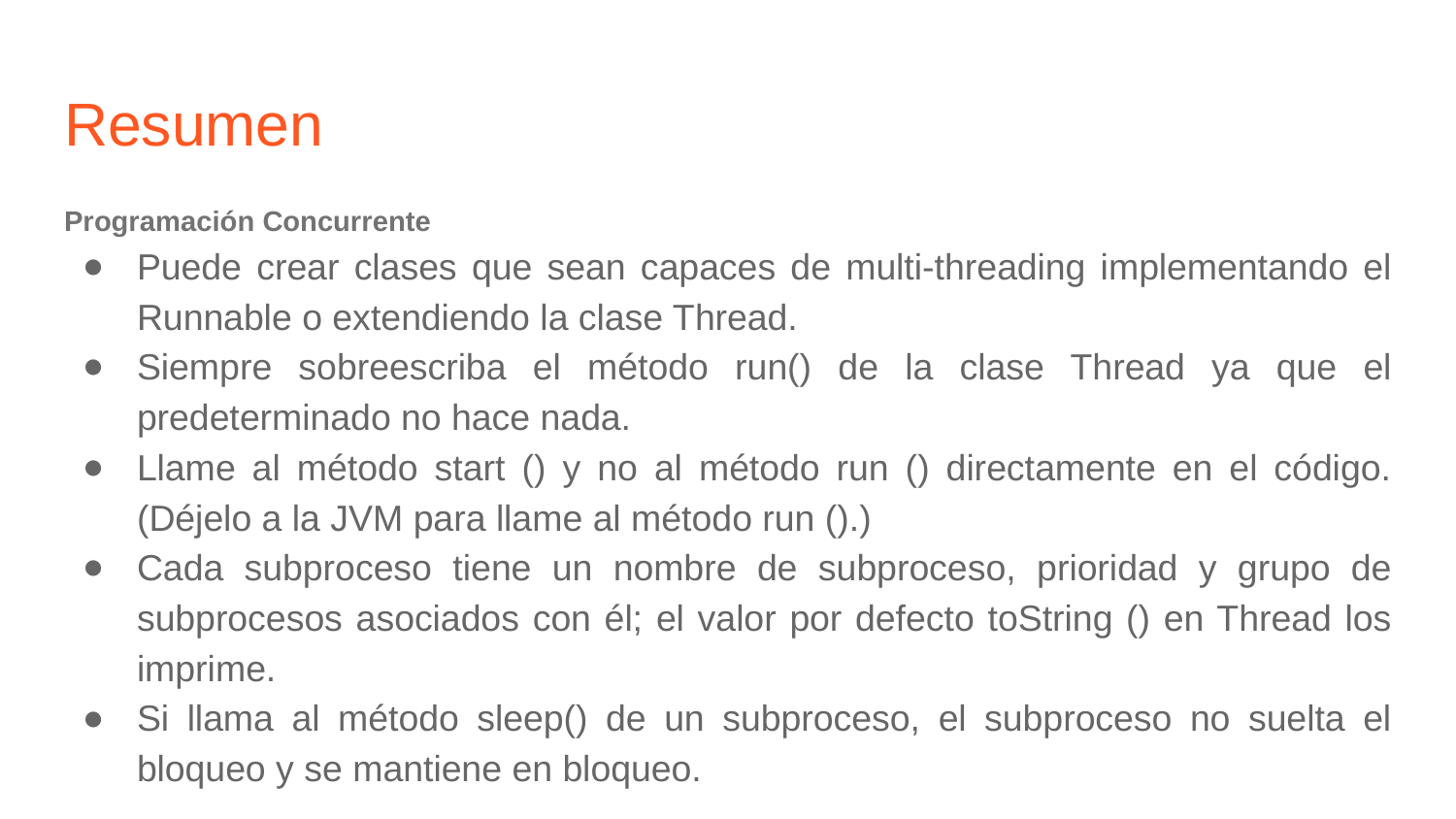

# Resumen
Programación Concurrente
Puede crear clases que sean capaces de multi-threading implementando el Runnable o extendiendo la clase Thread.
Siempre sobreescriba el método run() de la clase Thread ya que el predeterminado no hace nada.
Llame al método start () y no al método run () directamente en el código. (Déjelo a la JVM para llame al método run ().)
Cada subproceso tiene un nombre de subproceso, prioridad y grupo de subprocesos asociados con él; el valor por defecto toString () en Thread los imprime.
Si llama al método sleep() de un subproceso, el subproceso no suelta el bloqueo y se mantiene en bloqueo.